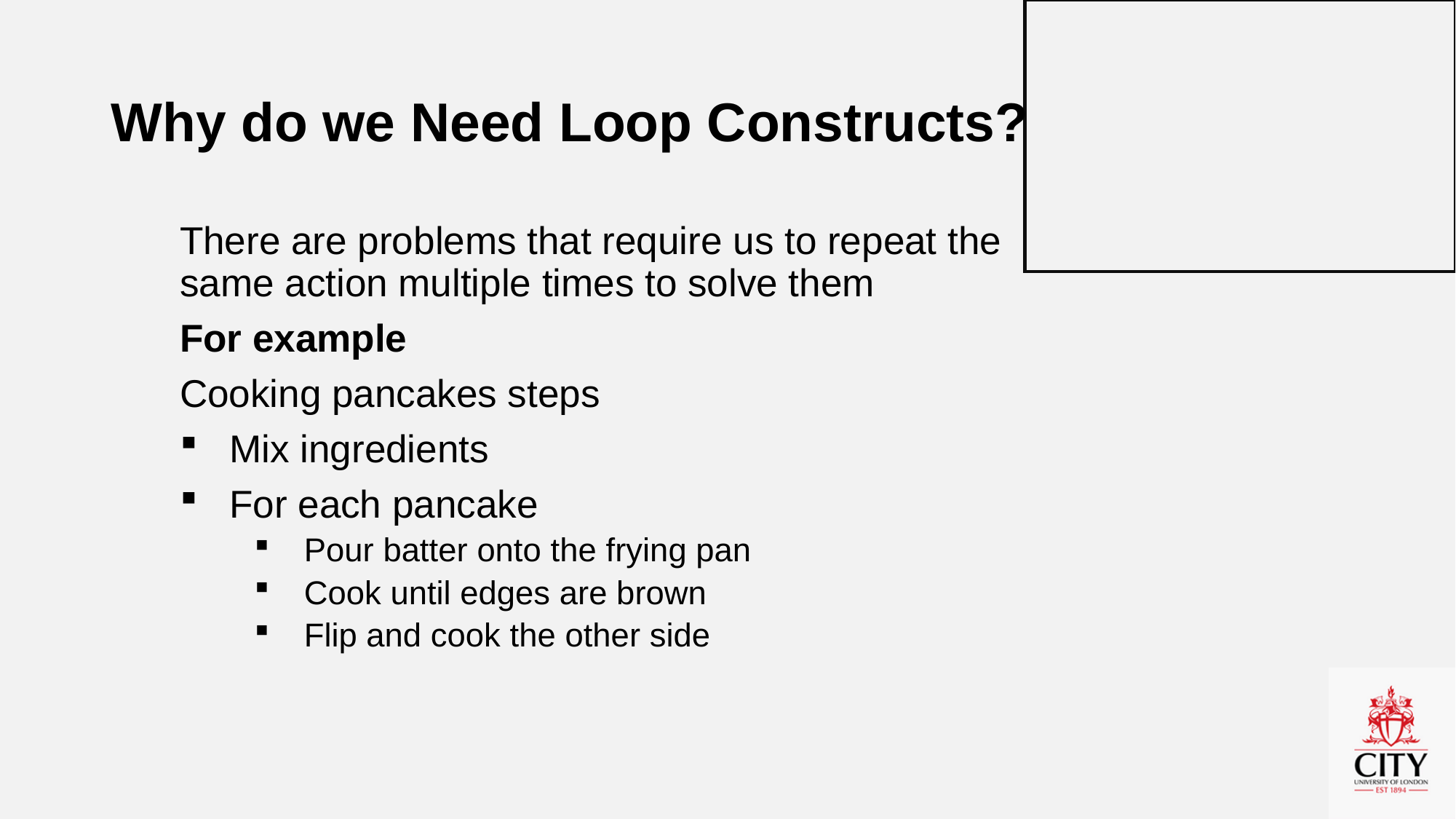

# Why do we Need Loop Constructs?
There are problems that require us to repeat the same action multiple times to solve them
For example
Cooking pancakes steps
Mix ingredients
For each pancake
Pour batter onto the frying pan
Cook until edges are brown
Flip and cook the other side